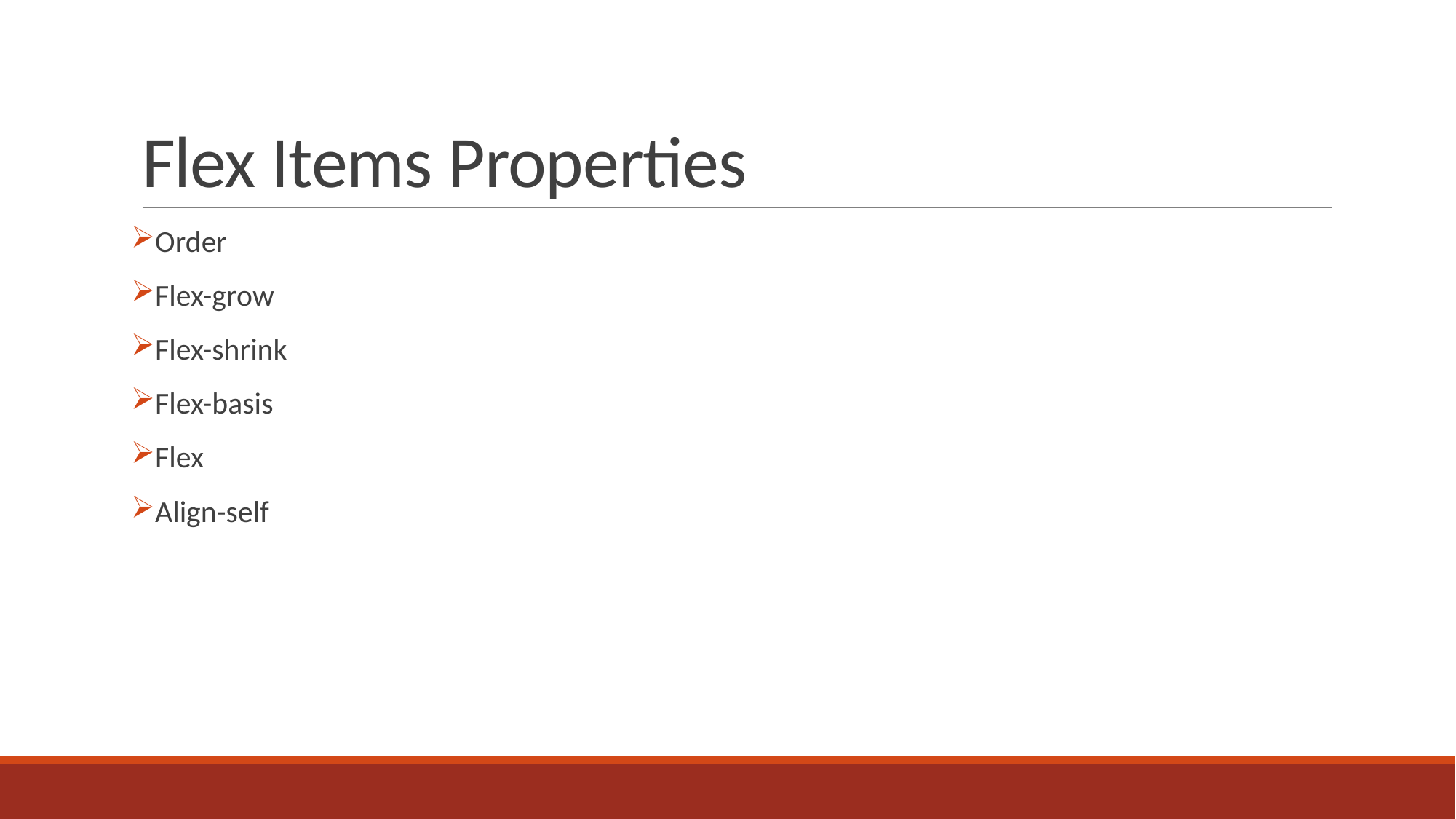

# Flex Items Properties
Order
Flex-grow
Flex-shrink
Flex-basis
Flex
Align-self